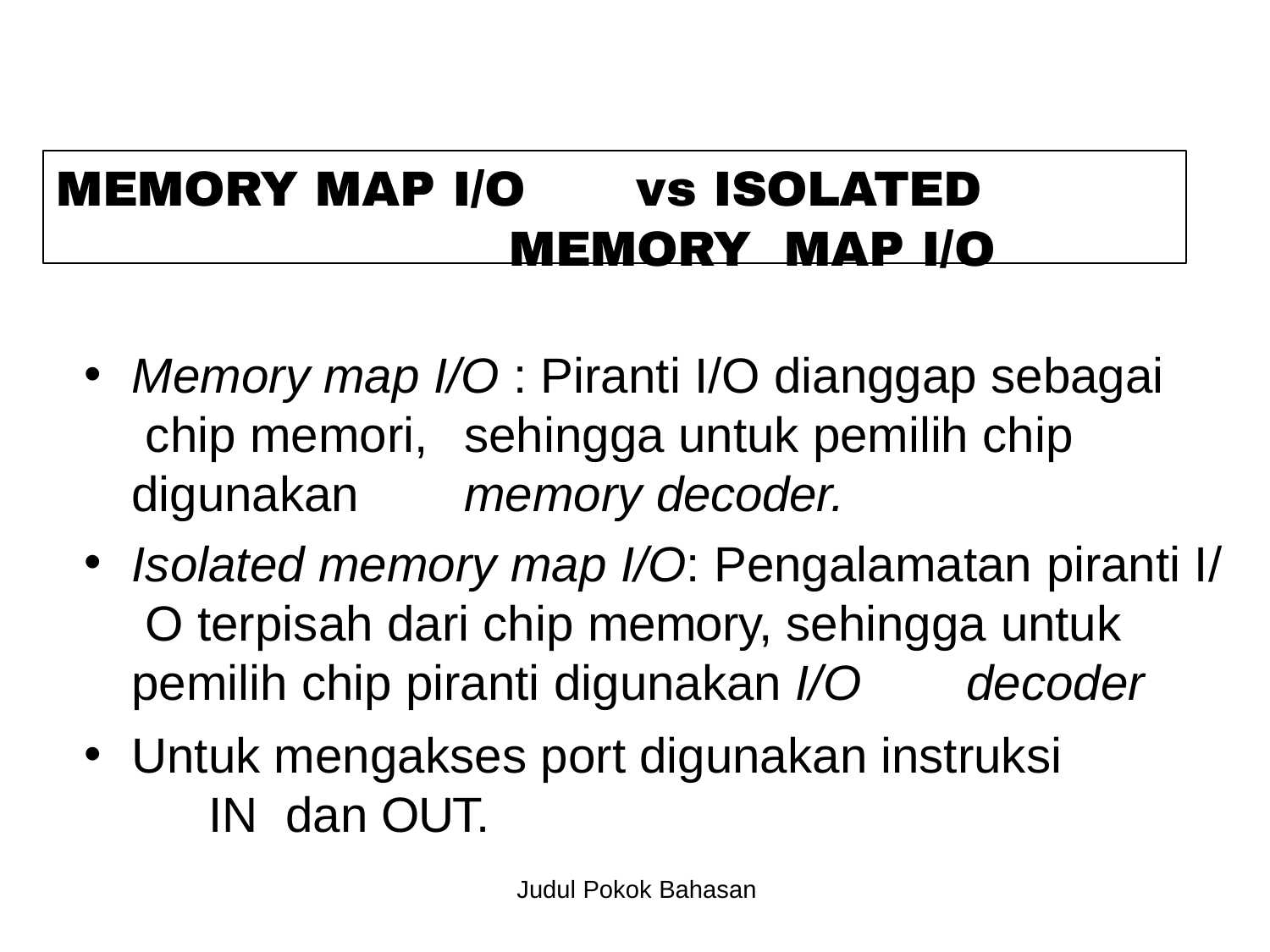

MEMORY MAP I/O	vs ISOLATED MEMORY  MAP I/O

Memory map I/O : Piranti I/O dianggap sebagai  chip memori,	sehingga untuk pemilih chip  digunakan	memory decoder.
Isolated memory map I/O: Pengalamatan piranti I/  O terpisah dari chip memory, sehingga untuk  pemilih chip piranti digunakan I/O	decoder
Untuk mengakses port digunakan instruksi	IN  dan OUT.
Judul Pokok Bahasan